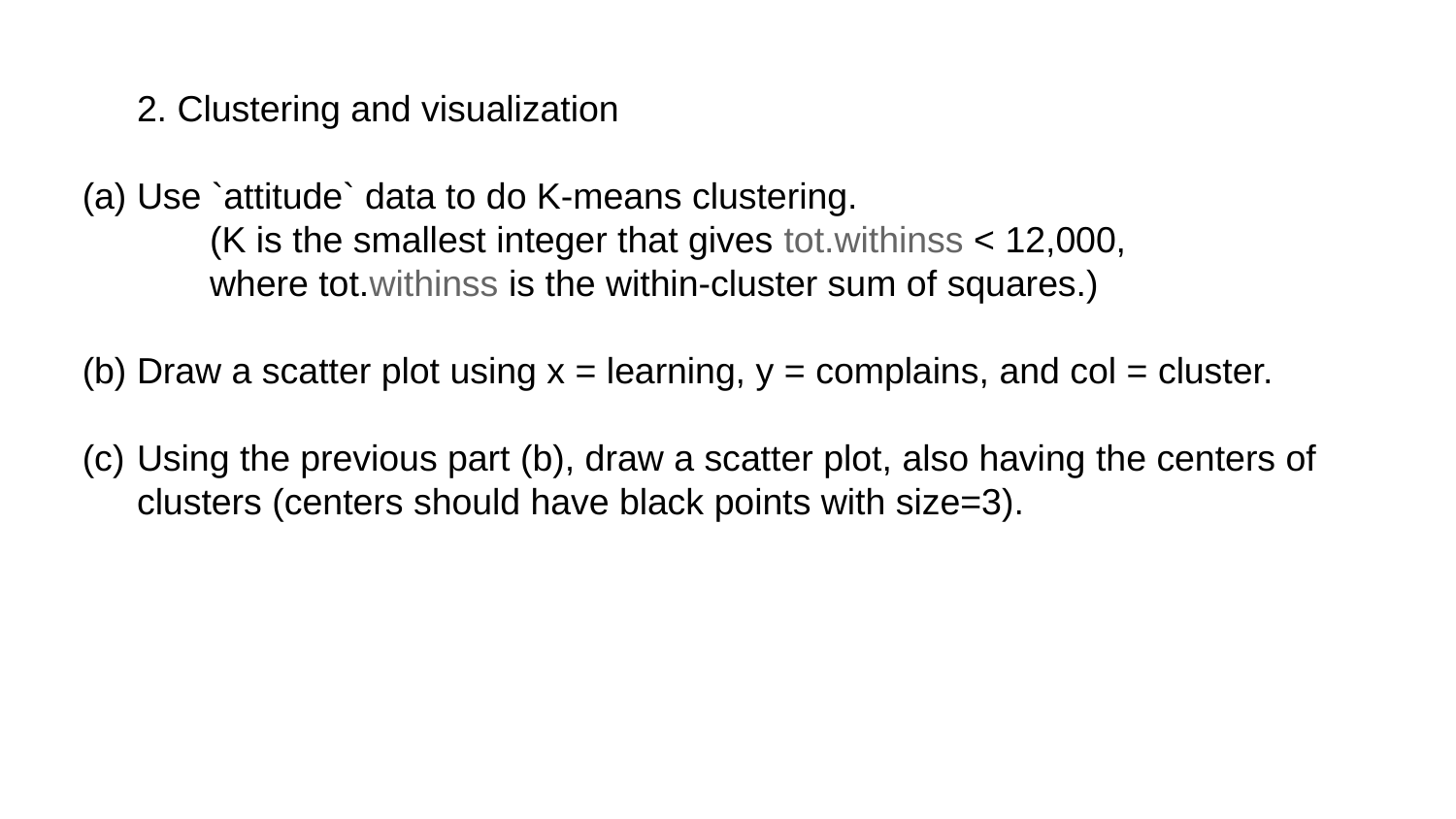

2. Clustering and visualization

Use `attitude` data to do K-means clustering.
(K is the smallest integer that gives tot.withinss < 12,000,
where tot.withinss is the within-cluster sum of squares.)

Draw a scatter plot using x = learning, y = complains, and col = cluster.

Using the previous part (b), draw a scatter plot, also having the centers of clusters (centers should have black points with size=3).